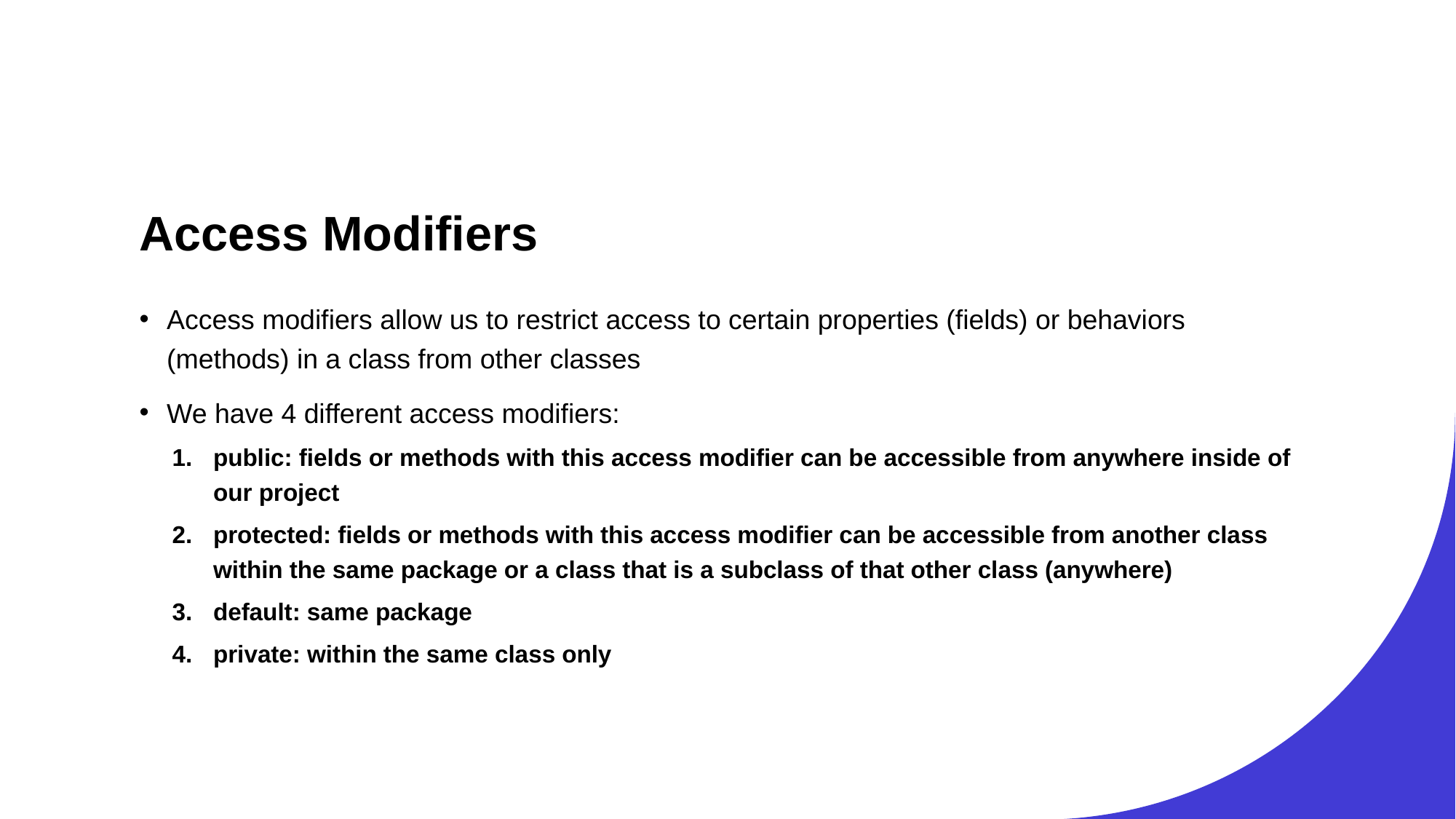

# Access Modifiers
Access modifiers allow us to restrict access to certain properties (fields) or behaviors (methods) in a class from other classes
We have 4 different access modifiers:
public: fields or methods with this access modifier can be accessible from anywhere inside of our project
protected: fields or methods with this access modifier can be accessible from another class within the same package or a class that is a subclass of that other class (anywhere)
default: same package
private: within the same class only